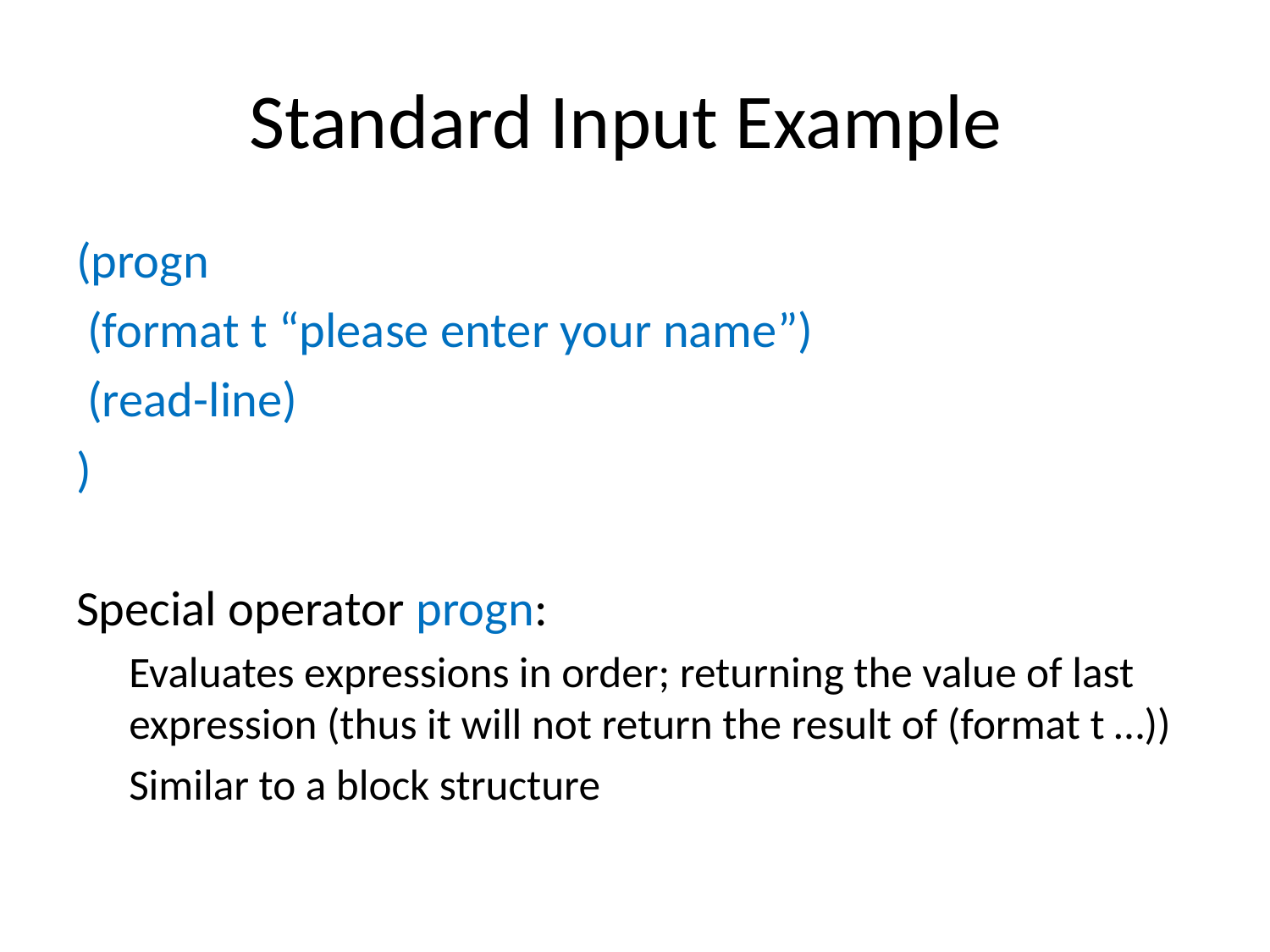

# Standard Input Example
(progn
 (format t “please enter your name”)
 (read-line)
)

Special operator progn:
Evaluates expressions in order; returning the value of last expression (thus it will not return the result of (format t …))
Similar to a block structure